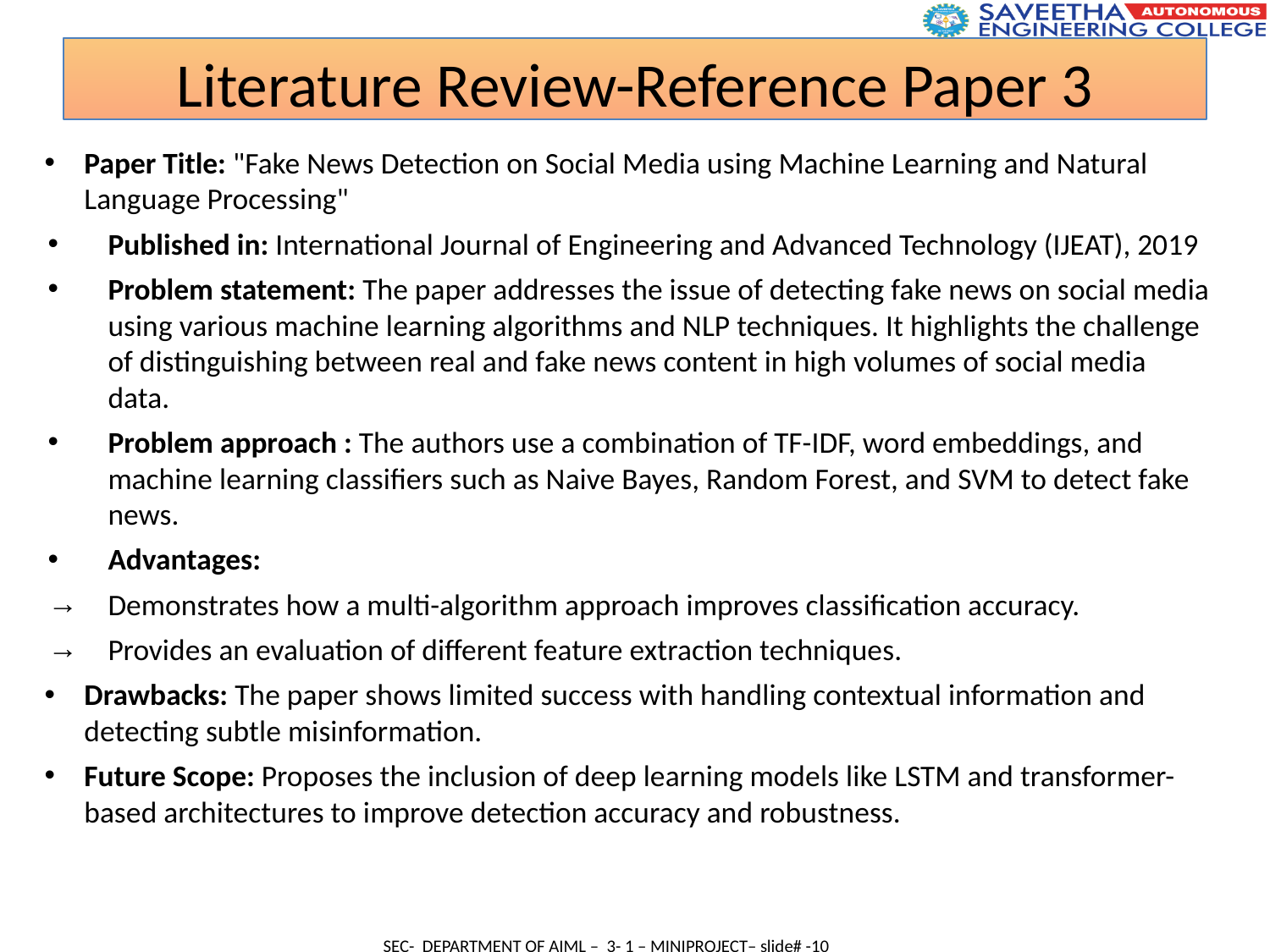

Literature Review-Reference Paper 3
Paper Title: "Fake News Detection on Social Media using Machine Learning and Natural Language Processing"
Published in: International Journal of Engineering and Advanced Technology (IJEAT), 2019
Problem statement: The paper addresses the issue of detecting fake news on social media using various machine learning algorithms and NLP techniques. It highlights the challenge of distinguishing between real and fake news content in high volumes of social media data.
Problem approach : The authors use a combination of TF-IDF, word embeddings, and machine learning classifiers such as Naive Bayes, Random Forest, and SVM to detect fake news.
Advantages:
Demonstrates how a multi-algorithm approach improves classification accuracy.
Provides an evaluation of different feature extraction techniques.
Drawbacks: The paper shows limited success with handling contextual information and detecting subtle misinformation.
Future Scope: Proposes the inclusion of deep learning models like LSTM and transformer-based architectures to improve detection accuracy and robustness.